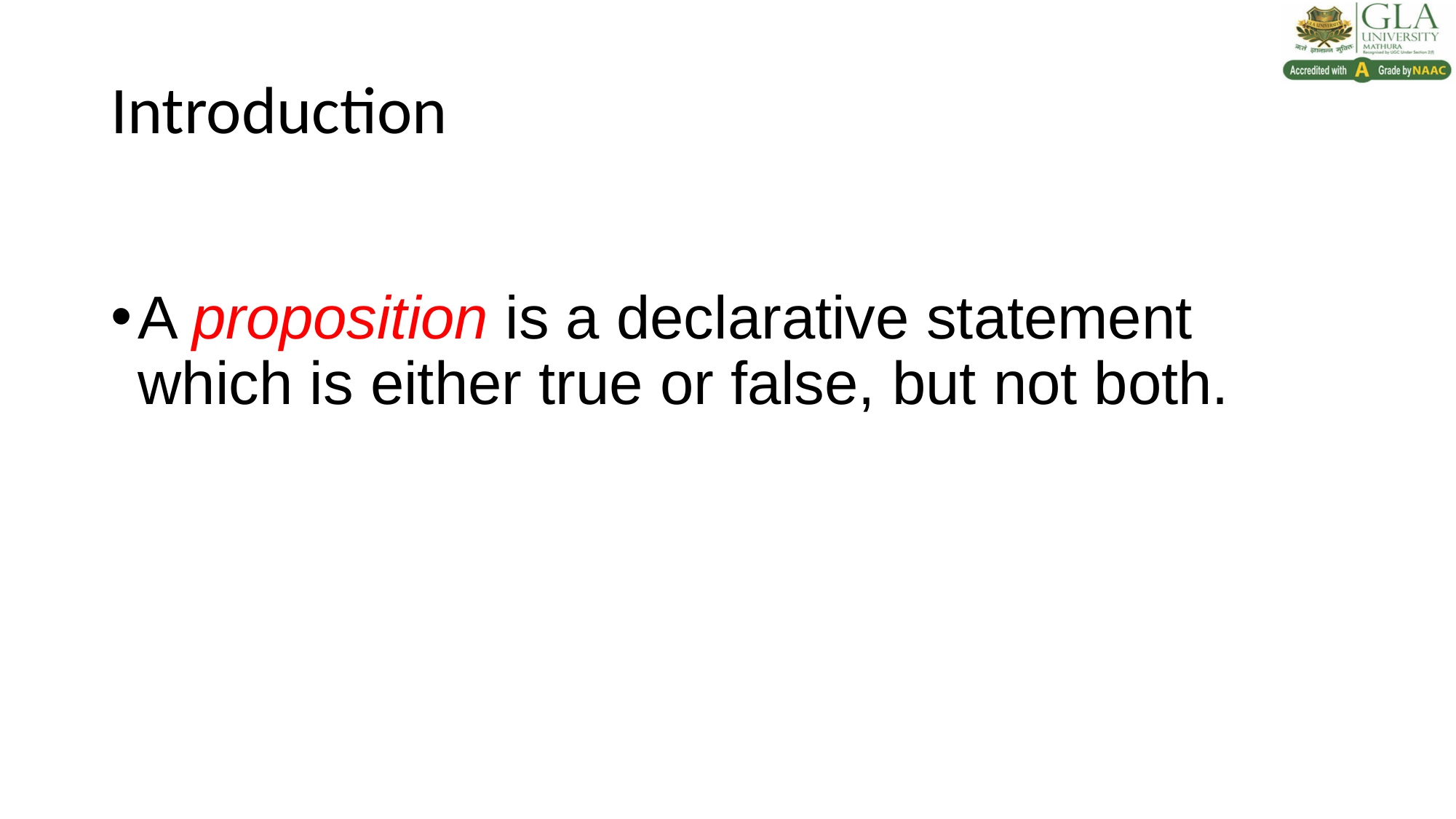

# Introduction
A proposition is a declarative statement which is either true or false, but not both.